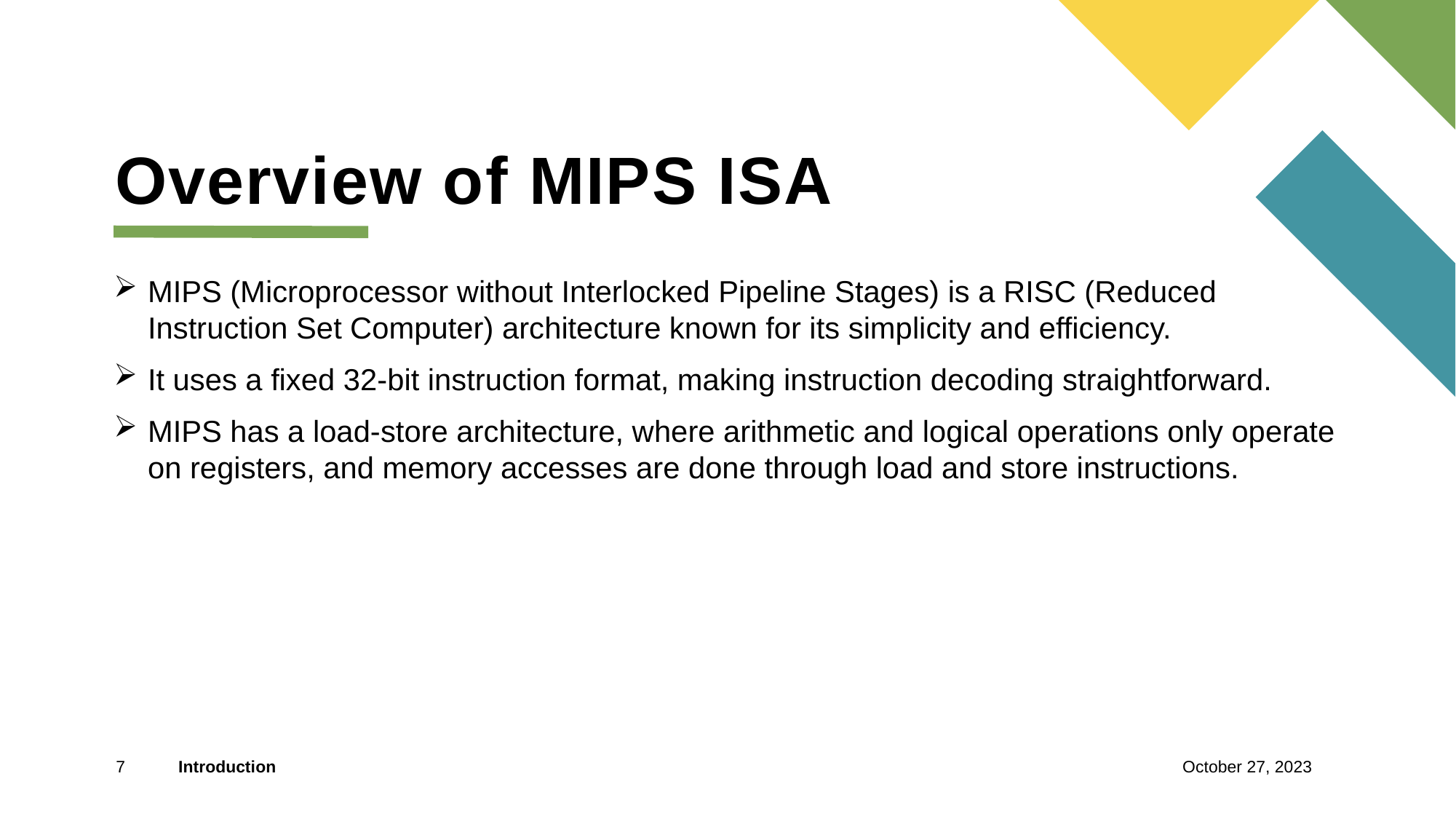

Overview of MIPS ISA
MIPS (Microprocessor without Interlocked Pipeline Stages) is a RISC (Reduced Instruction Set Computer) architecture known for its simplicity and efficiency.
It uses a fixed 32-bit instruction format, making instruction decoding straightforward.
MIPS has a load-store architecture, where arithmetic and logical operations only operate on registers, and memory accesses are done through load and store instructions.
7
Introduction
October 27, 2023